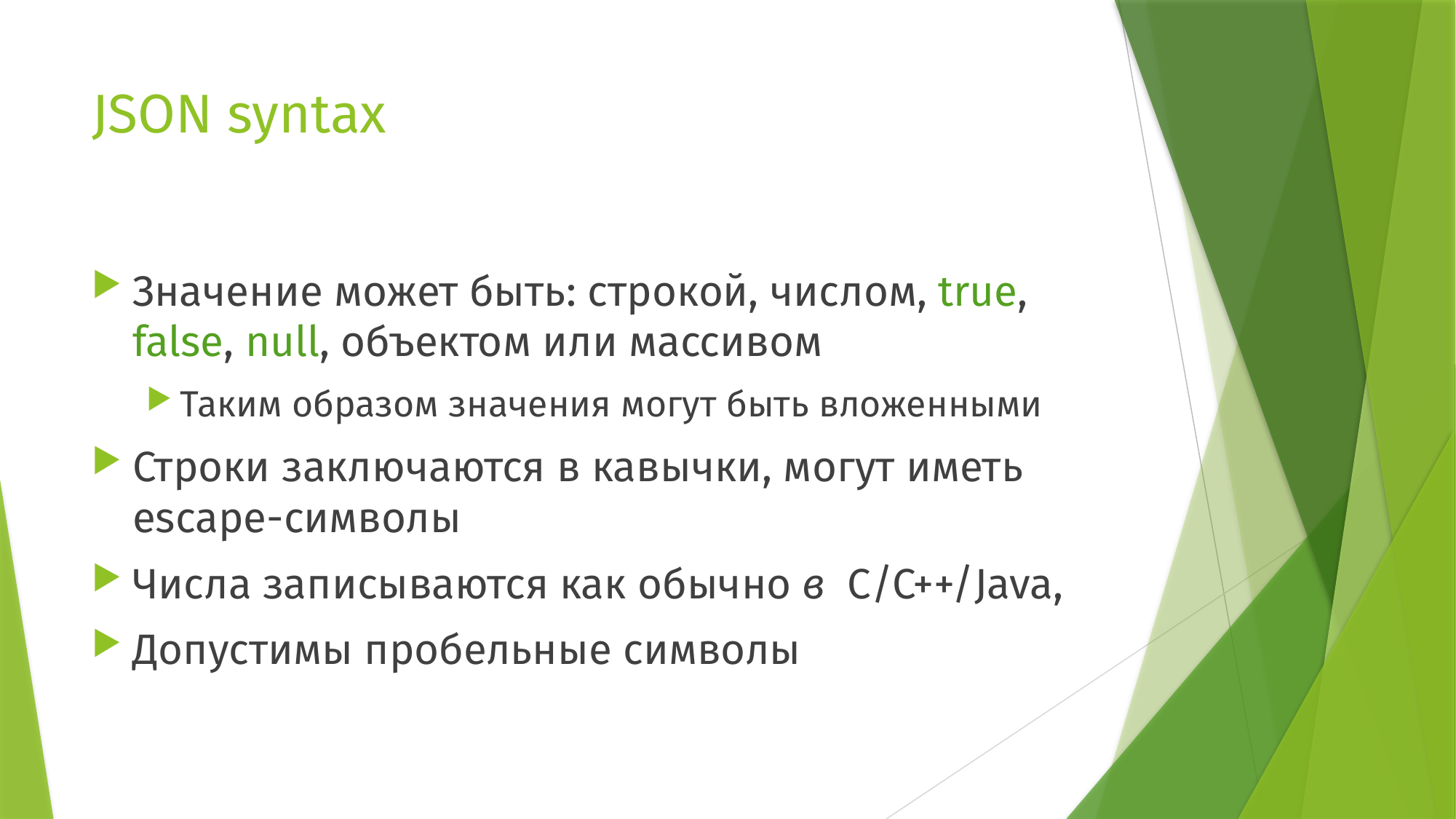

# JSON syntax
Значение может быть: строкой, числом, true, false, null, объектом или массивом
Таким образом значения могут быть вложенными
Строки заключаются в кавычки, могут иметь escape-символы
Числа записываются как обычно в  C/C++/Java,
Допустимы пробельные символы